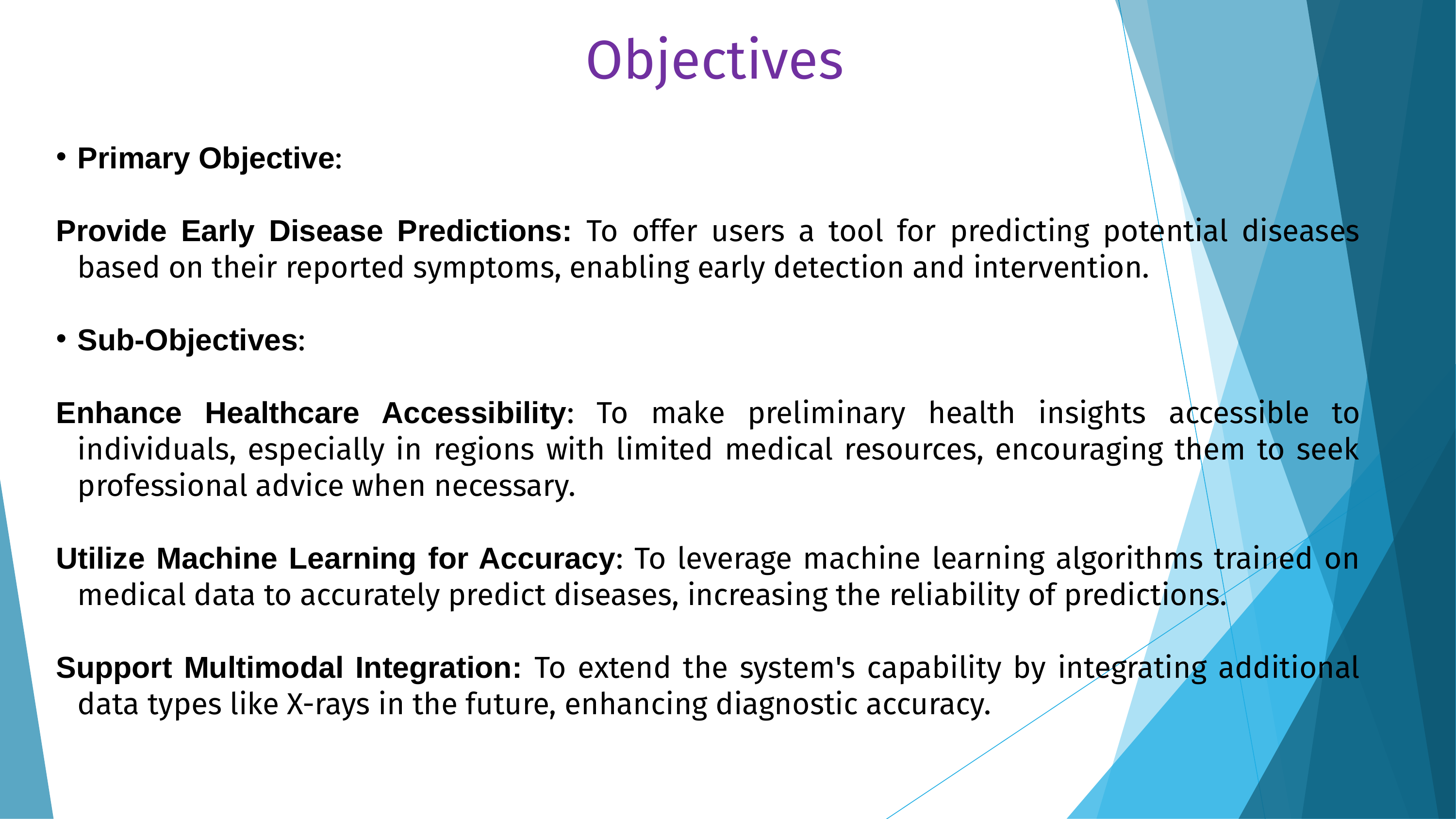

Objectives

Primary Objective:

Provide Early Disease Predictions: To offer users a tool for predicting potential diseases based on their reported symptoms, enabling early detection and intervention.

Sub-Objectives:

Enhance Healthcare Accessibility: To make preliminary health insights accessible to individuals, especially in regions with limited medical resources, encouraging them to seek professional advice when necessary.

Utilize Machine Learning for Accuracy: To leverage machine learning algorithms trained on medical data to accurately predict diseases, increasing the reliability of predictions.

Support Multimodal Integration: To extend the system's capability by integrating additional data types like X-rays in the future, enhancing diagnostic accuracy.